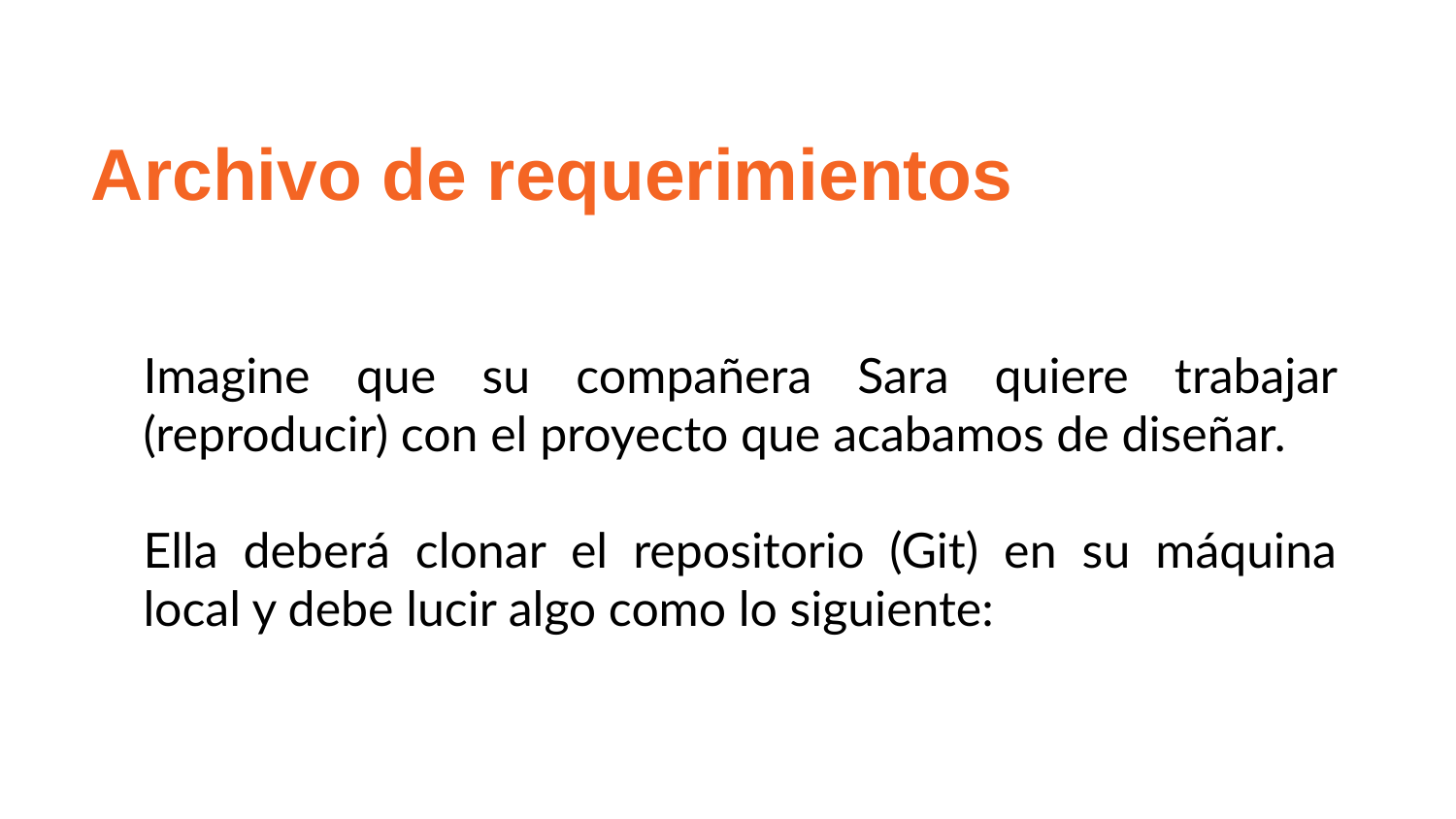

Archivo de requerimientos
Imagine que su compañera Sara quiere trabajar (reproducir) con el proyecto que acabamos de diseñar.

Ella deberá clonar el repositorio (Git) en su máquina local y debe lucir algo como lo siguiente: